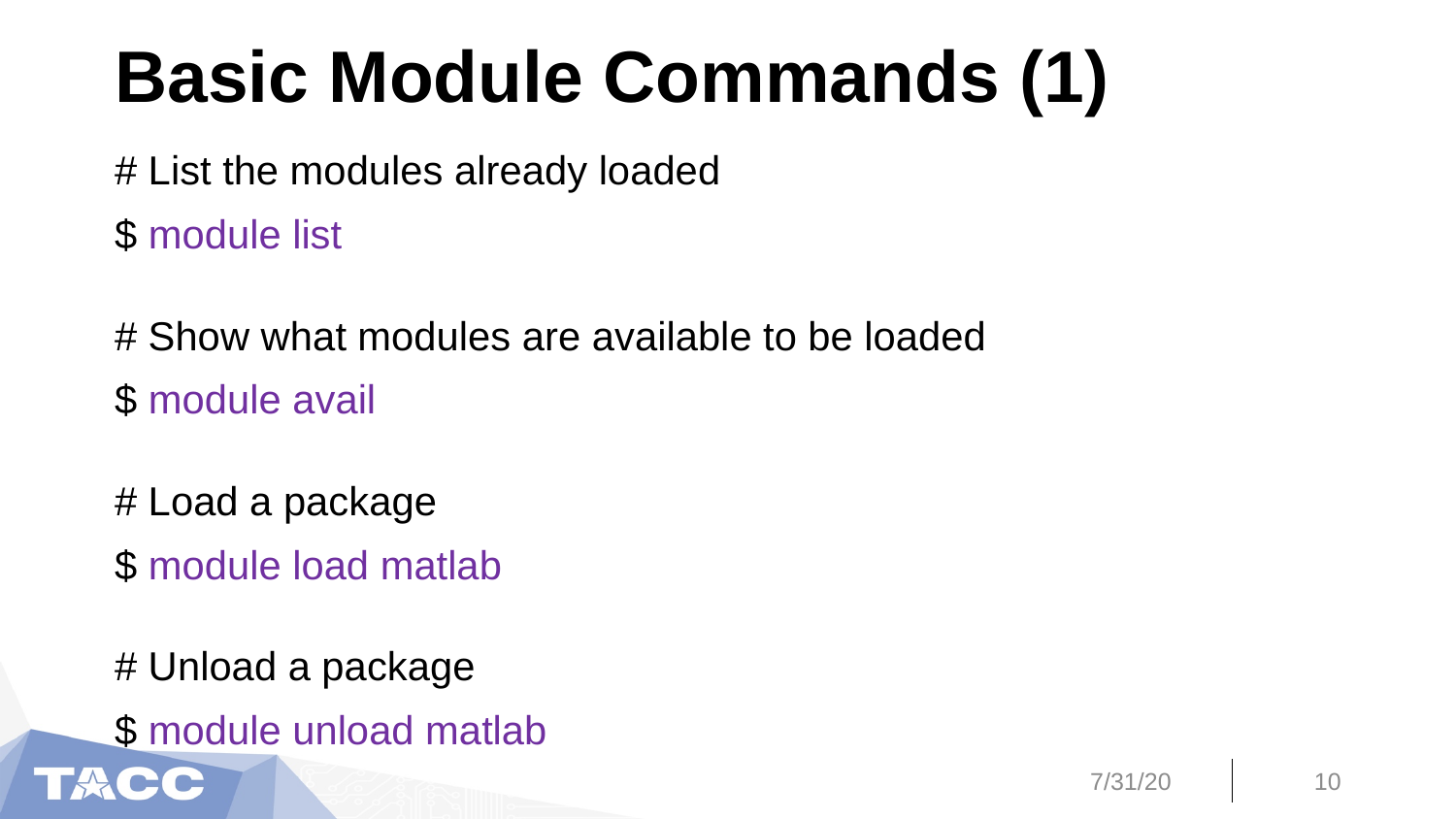

# Basic Module Commands (1)
# List the modules already loaded
$ module list

# Show what modules are available to be loaded
$ module avail

# Load a package
$ module load matlab

# Unload a package
$ module unload matlab
7/31/20
10